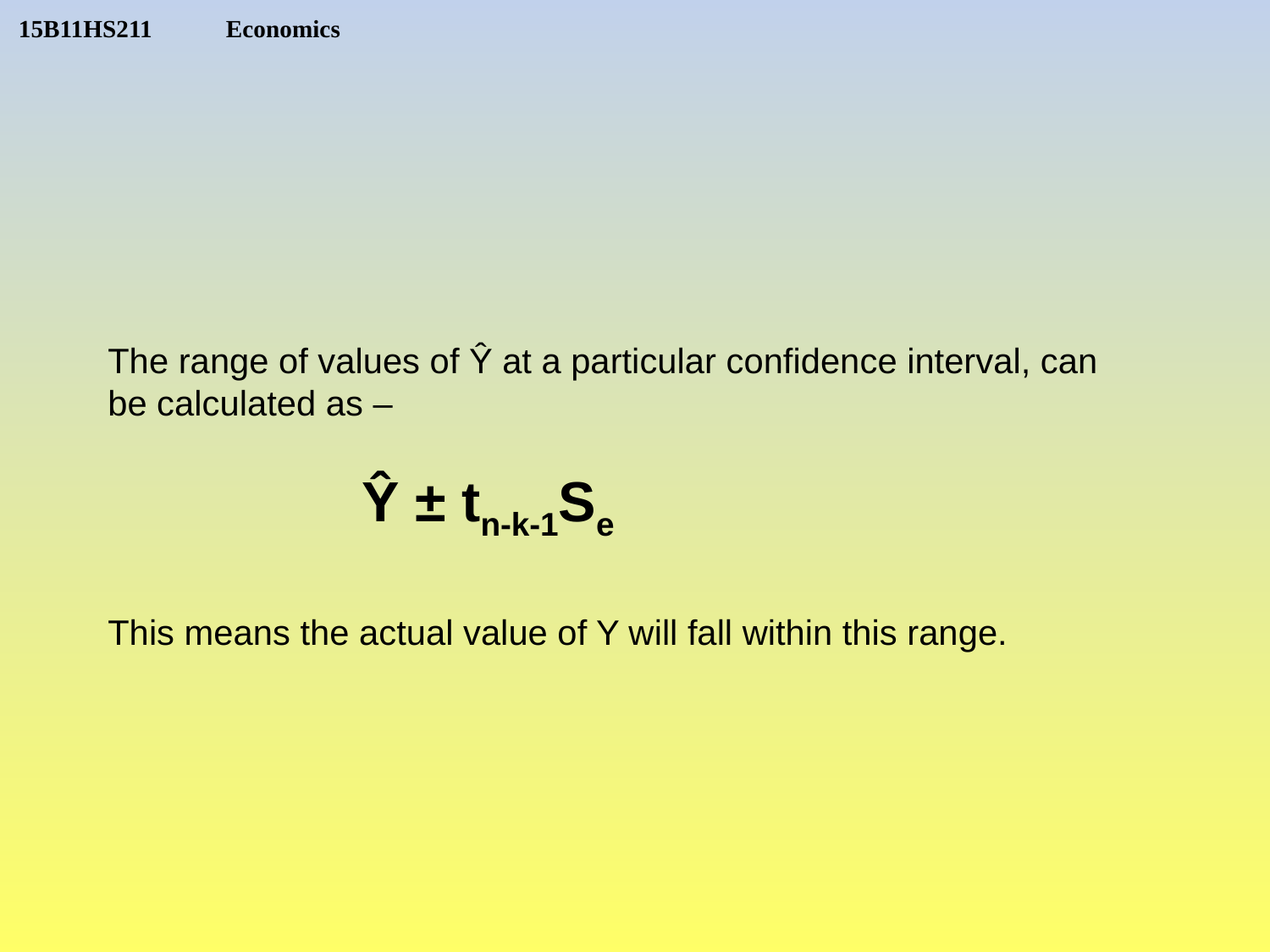

The range of values of Ŷ at a particular confidence interval, can
be calculated as –

		Ŷ ± tn-k-1Se

This means the actual value of Y will fall within this range.